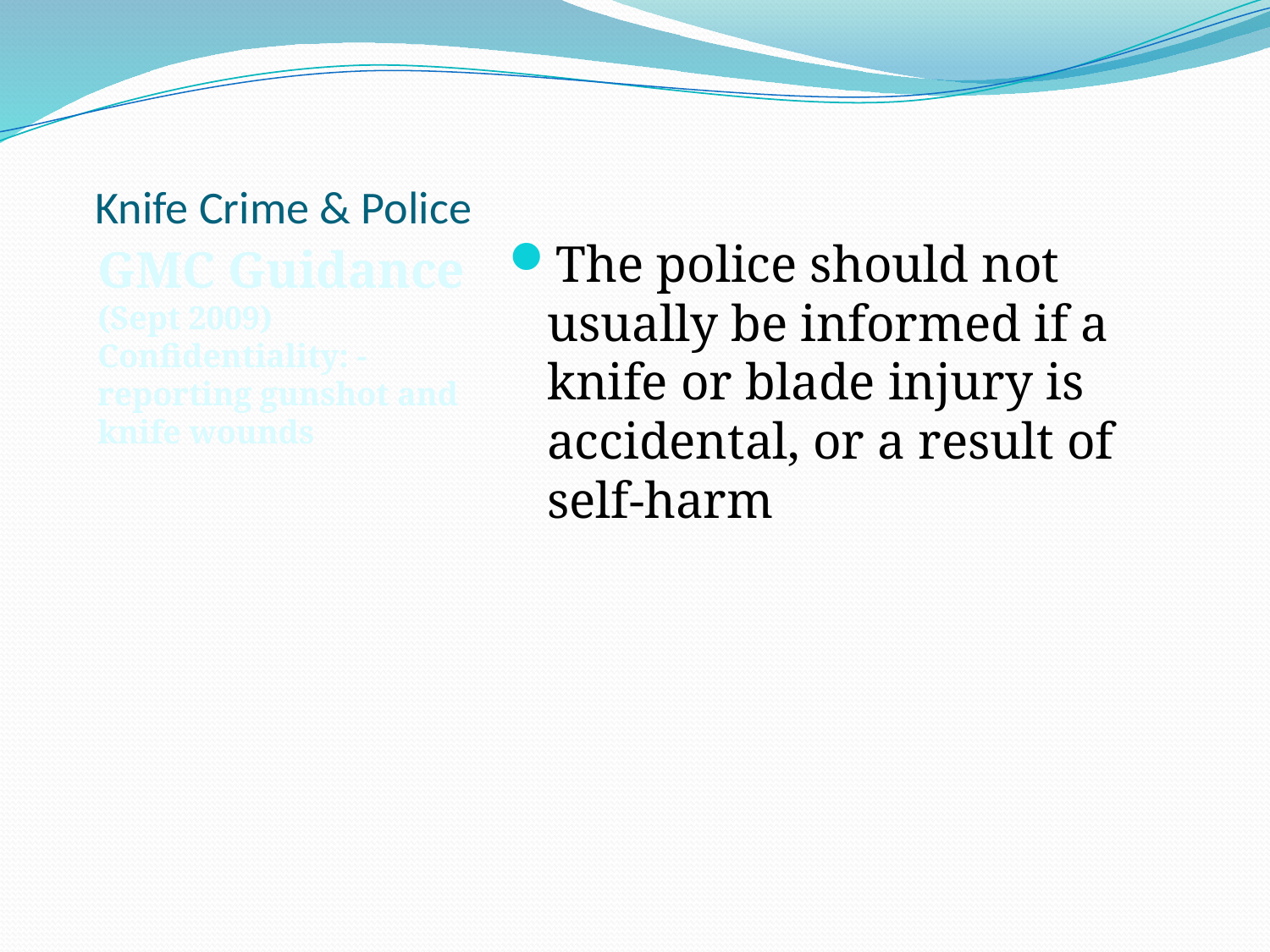

# Knife Crime & Police
GMC Guidance (Sept 2009) Confidentiality: - reporting gunshot and knife wounds
The police should not usually be informed if a knife or blade injury is accidental, or a result of self-harm